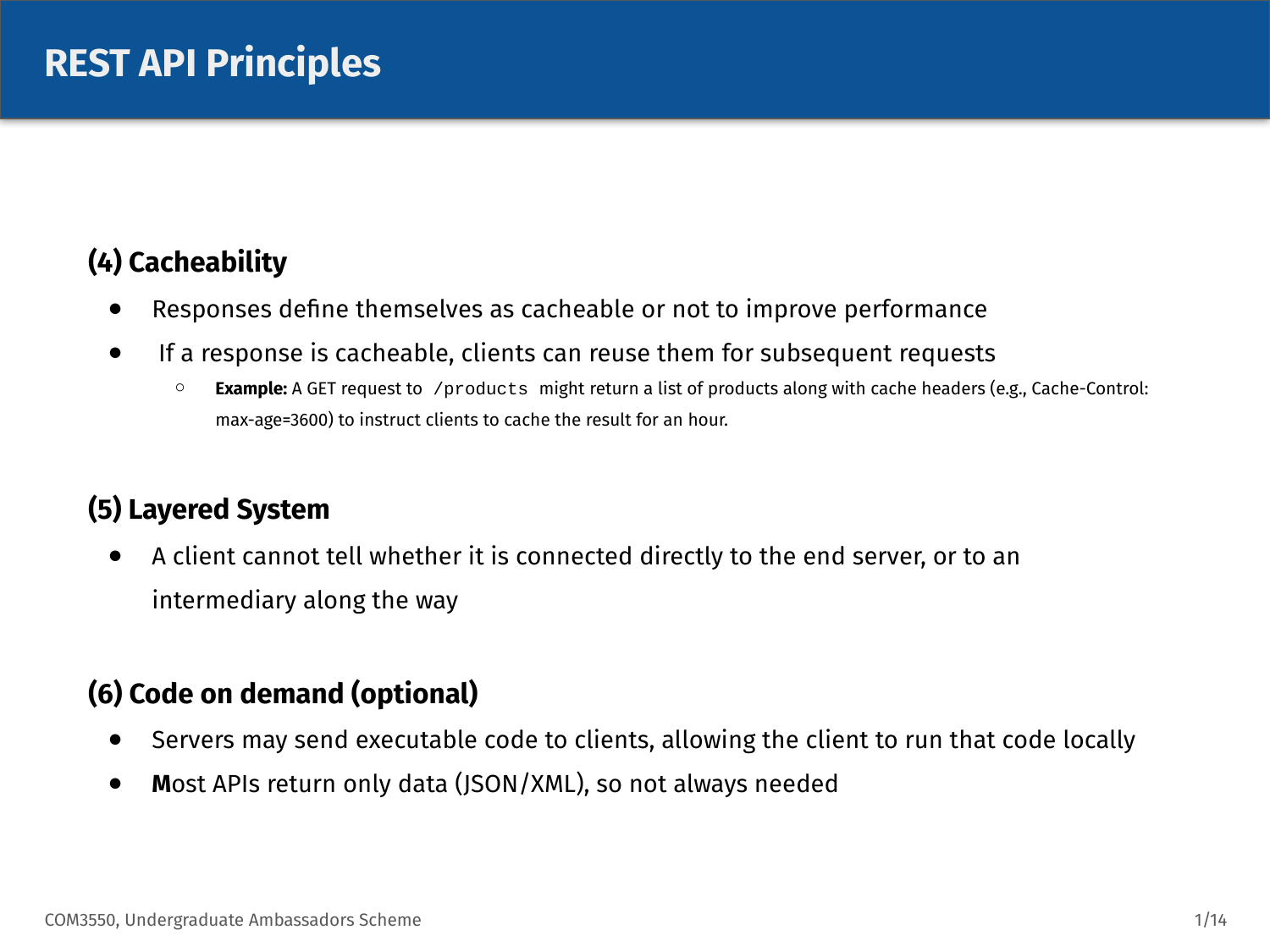

REST API Principles

(4) Cacheability
Responses define themselves as cacheable or not to improve performance
 If a response is cacheable, clients can reuse them for subsequent requests
Example: A GET request to /products might return a list of products along with cache headers (e.g., Cache-Control: max-age=3600) to instruct clients to cache the result for an hour.

(5) Layered System
A client cannot tell whether it is connected directly to the end server, or to an intermediary along the way

(6) Code on demand (optional)
Servers may send executable code to clients, allowing the client to run that code locally
Most APIs return only data (JSON/XML), so not always needed
COM3550, Undergraduate Ambassadors Scheme
1/14